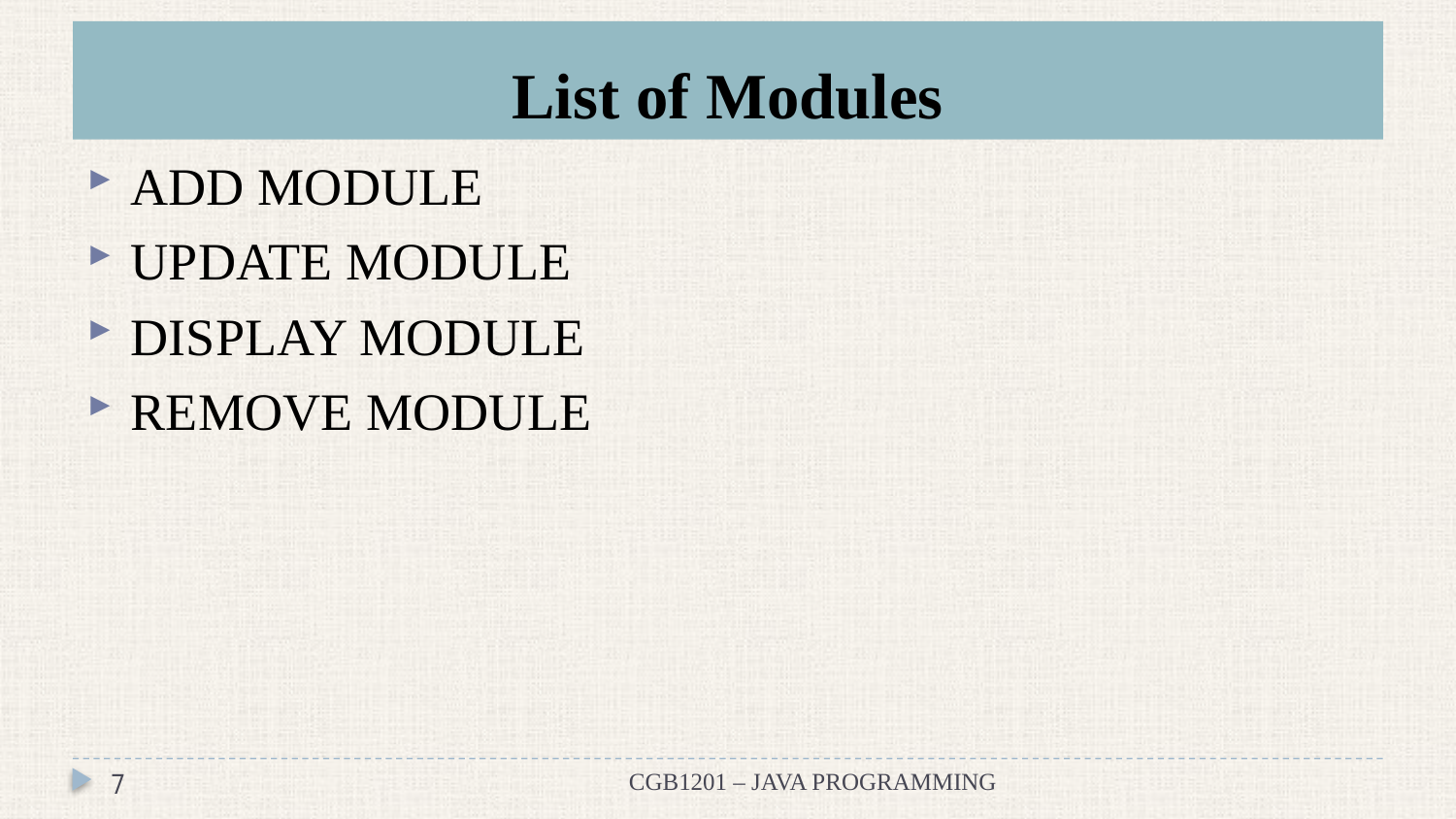

# List of Modules
ADD MODULE
UPDATE MODULE
DISPLAY MODULE
REMOVE MODULE

7
CGB1201 – JAVA PROGRAMMING